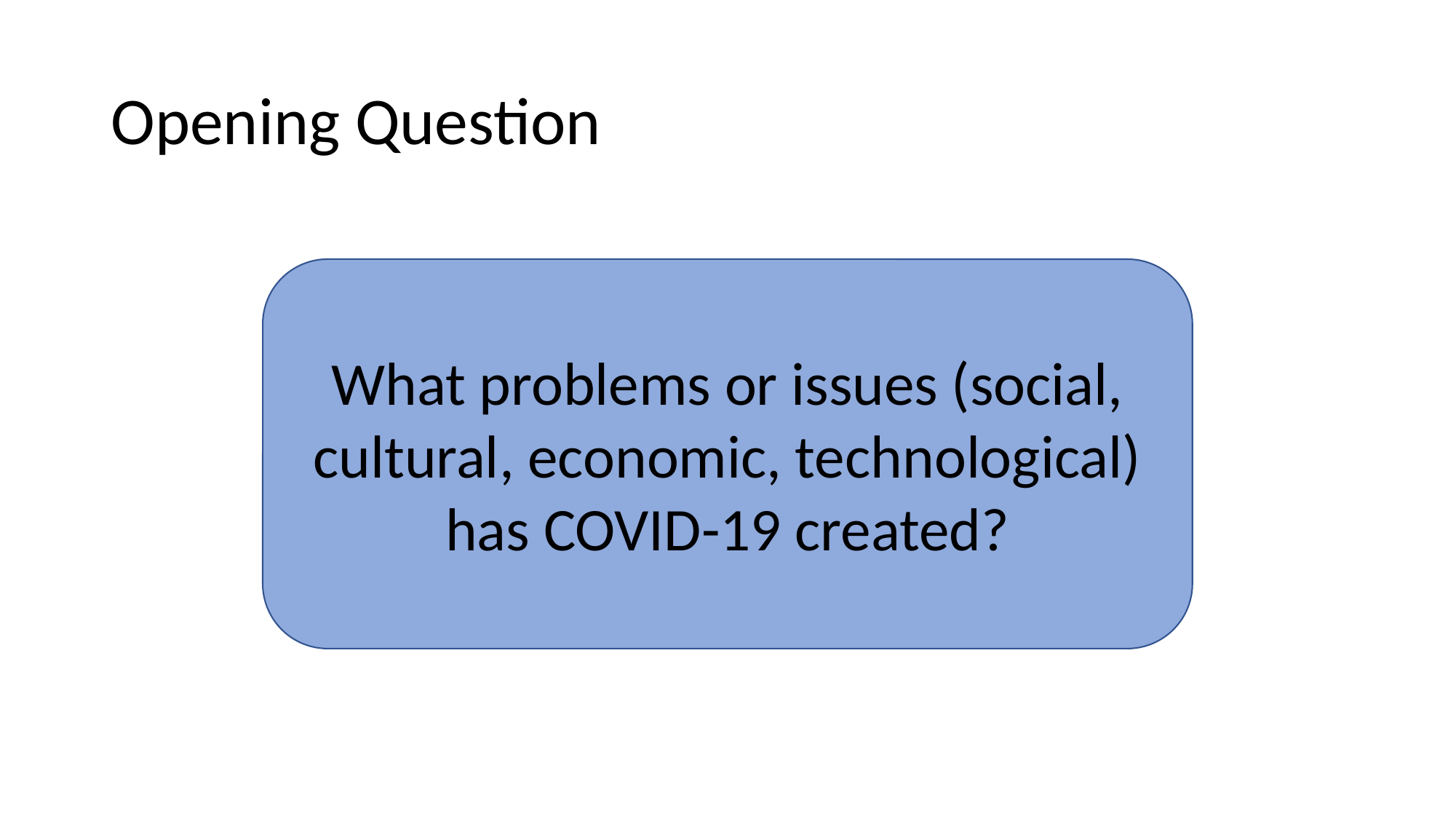

# Opening Question
What problems or issues (social, cultural, economic, technological) has COVID-19 created?